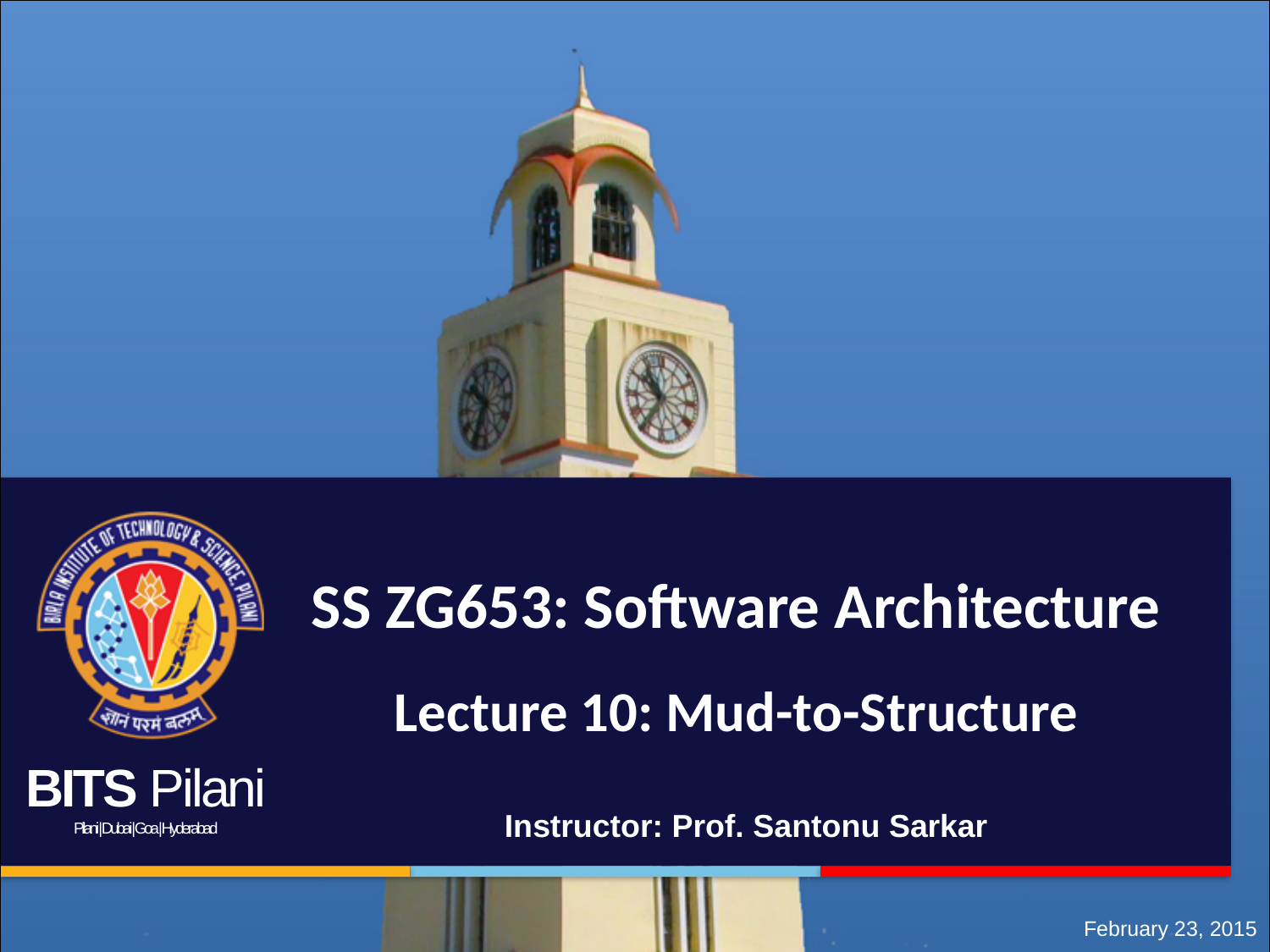

# SS ZG653: Software Architecture Lecture 10: Mud-to-Structure
Instructor: Prof. Santonu Sarkar
February 23, 2015